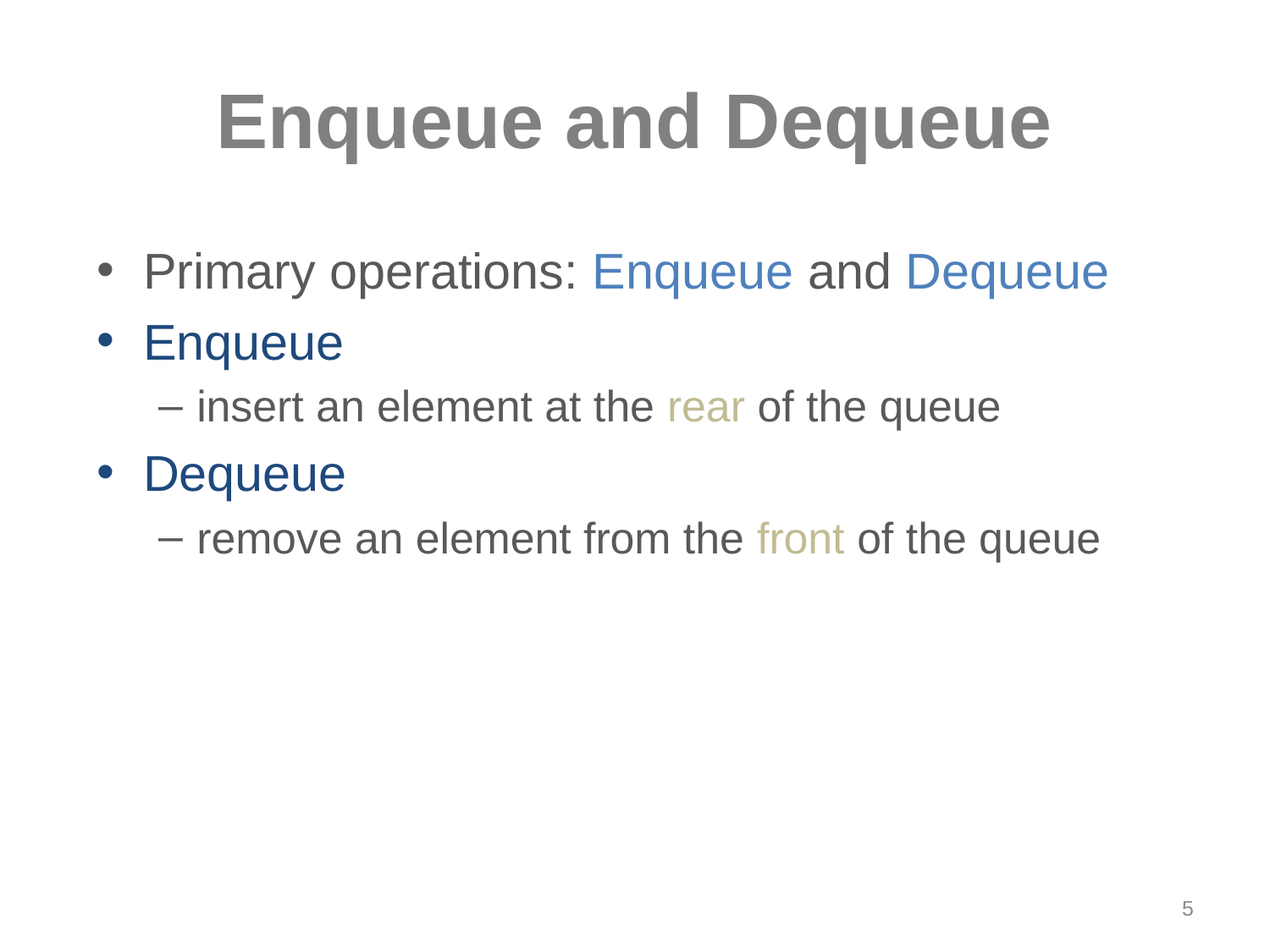

# Enqueue and Dequeue
Primary operations: Enqueue and Dequeue
Enqueue
insert an element at the rear of the queue
Dequeue
remove an element from the front of the queue
5